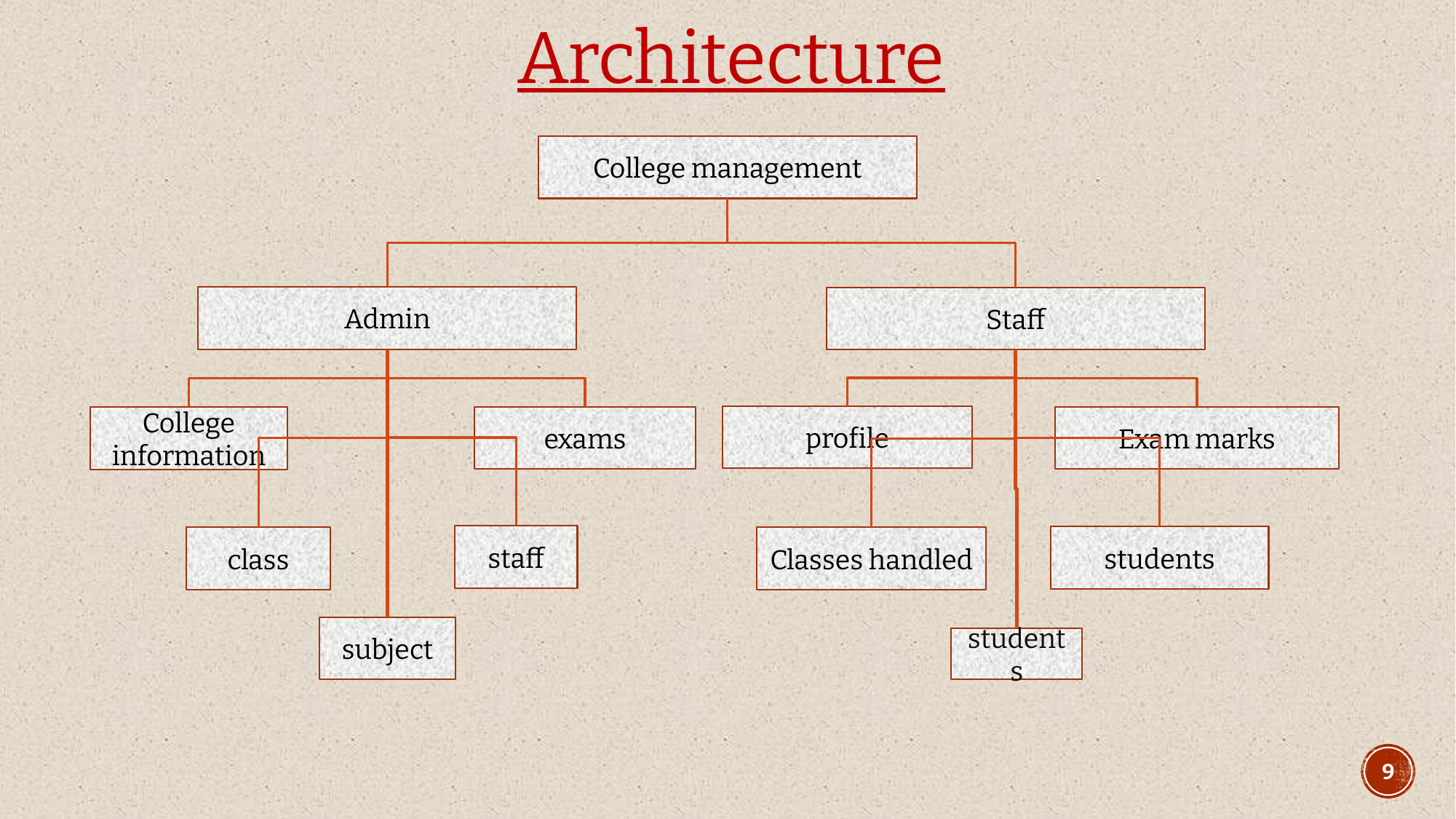

Architecture
College management
Admin
Staff
profile
exams
Exam marks
College information
staff
students
class
Classes handled
subject
students
9